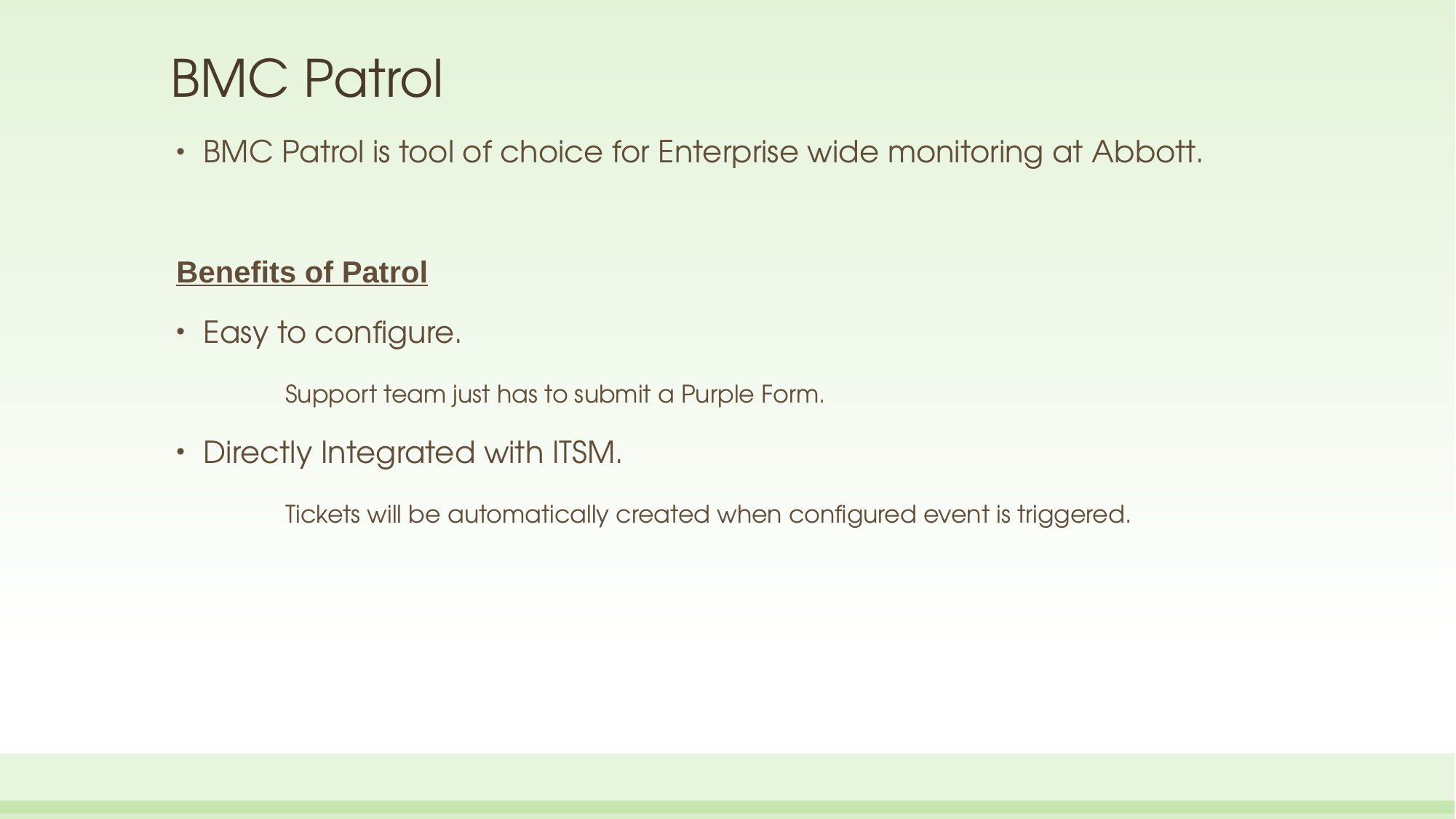

# BMC Patrol
BMC Patrol is tool of choice for Enterprise wide monitoring at Abbott.

Benefits of Patrol
Easy to configure.
	Support team just has to submit a Purple Form.
Directly Integrated with ITSM.
	Tickets will be automatically created when configured event is triggered.